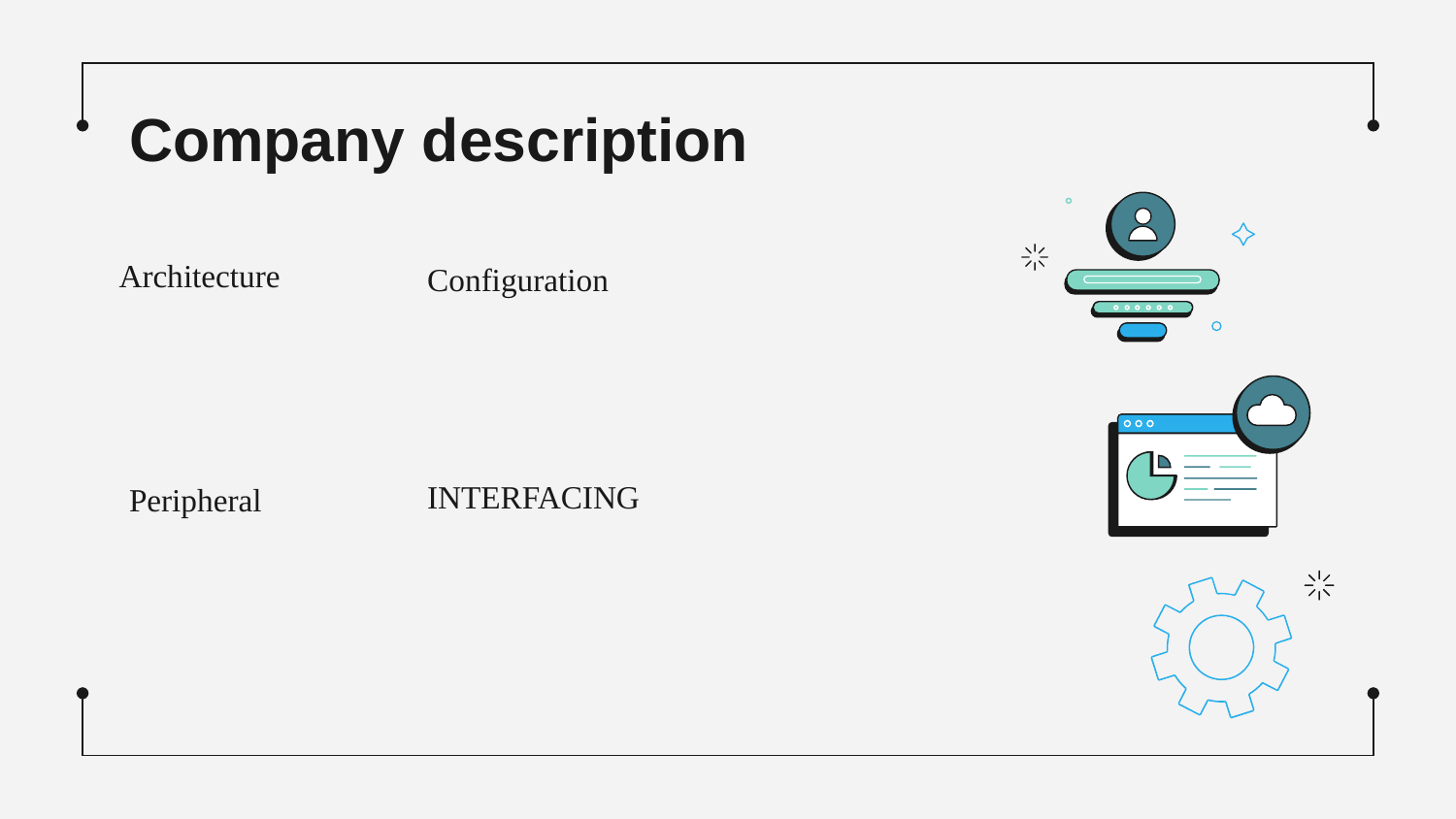

# Company description

Architecture
Configuration

INTERFACING
Peripheral